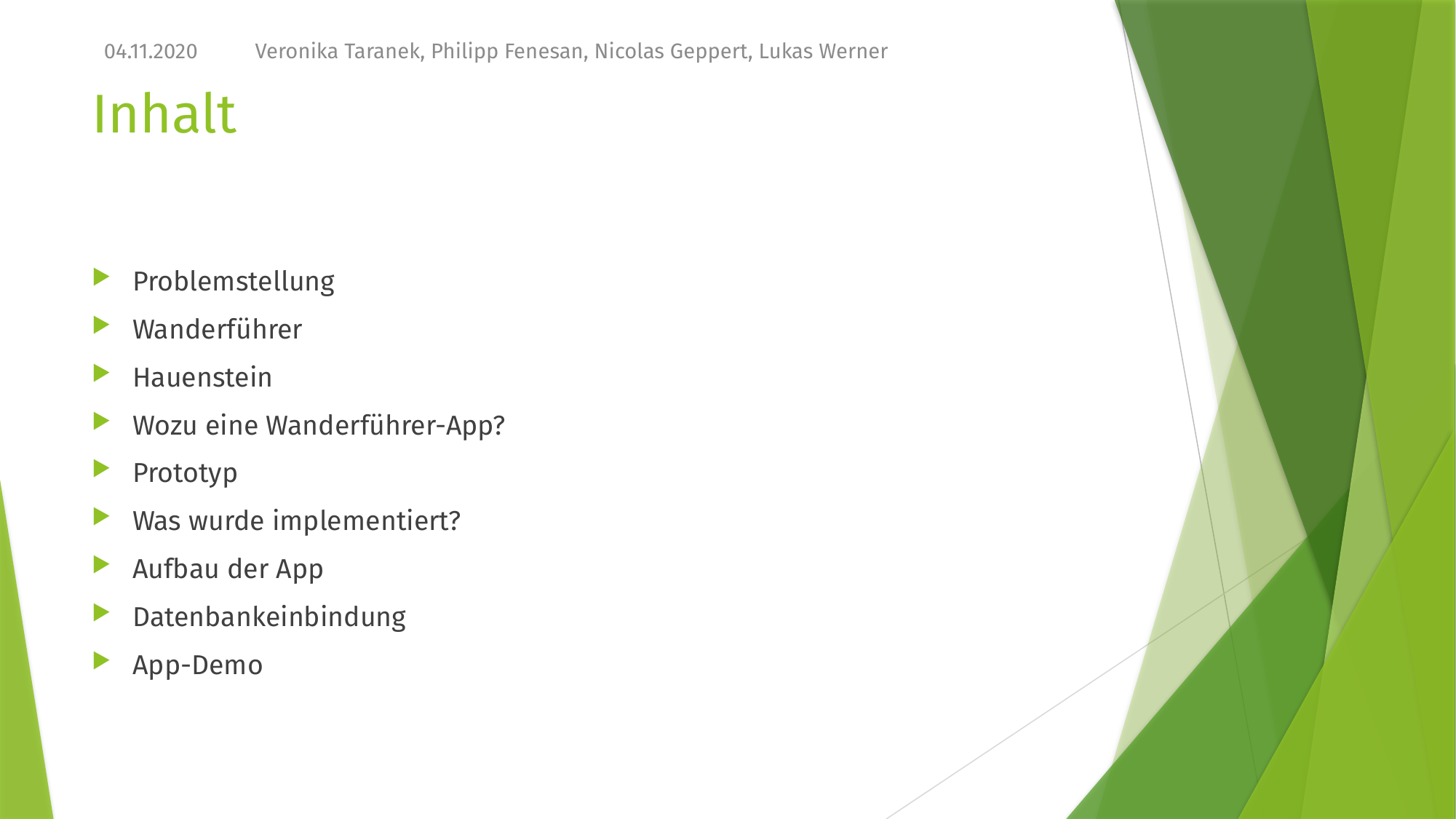

Veronika Taranek, Philipp Fenesan, Nicolas Geppert, Lukas Werner
04.11.2020
# Inhalt
Problemstellung
Wanderführer
Hauenstein
Wozu eine Wanderführer-App?
Prototyp
Was wurde implementiert?
Aufbau der App
Datenbankeinbindung
App-Demo